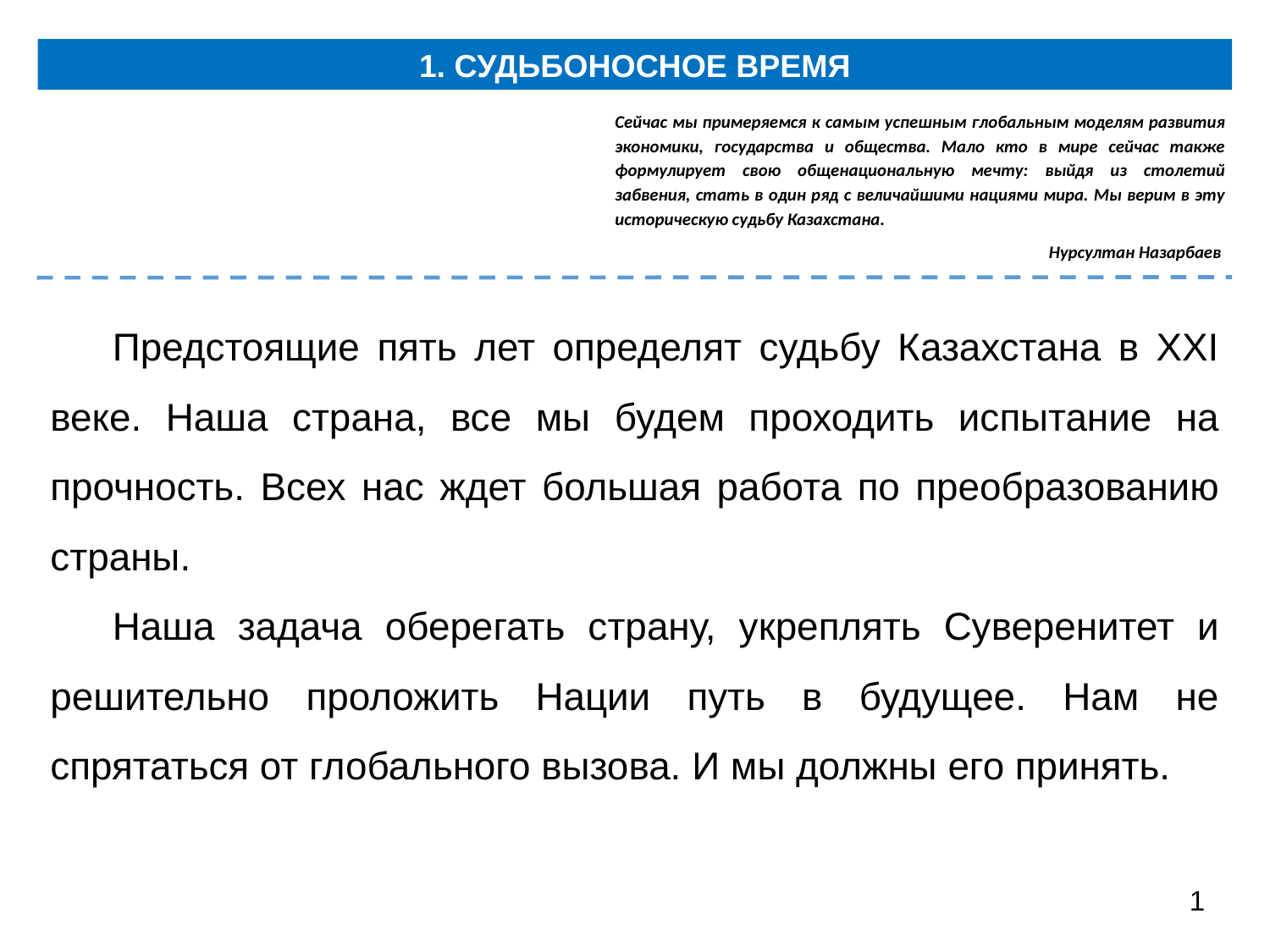

1. СУДЬБОНОСНОЕ ВРЕМЯ
Сейчас мы примеряемся к самым успешным глобальным моделям развития экономики, государства и общества. Мало кто в мире сейчас также формулирует свою общенациональную мечту: выйдя из столетий забвения, стать в один ряд с величайшими нациями мира. Мы верим в эту историческую судьбу Казахстана.

Нурсултан Назарбаев
Предстоящие пять лет определят судьбу Казахстана в ХХI веке. Наша страна, все мы будем проходить испытание на прочность. Всех нас ждет большая работа по преобразованию страны.
Наша задача оберегать страну, укреплять Суверенитет и решительно проложить Нации путь в будущее. Нам не спрятаться от глобального вызова. И мы должны его принять.
1